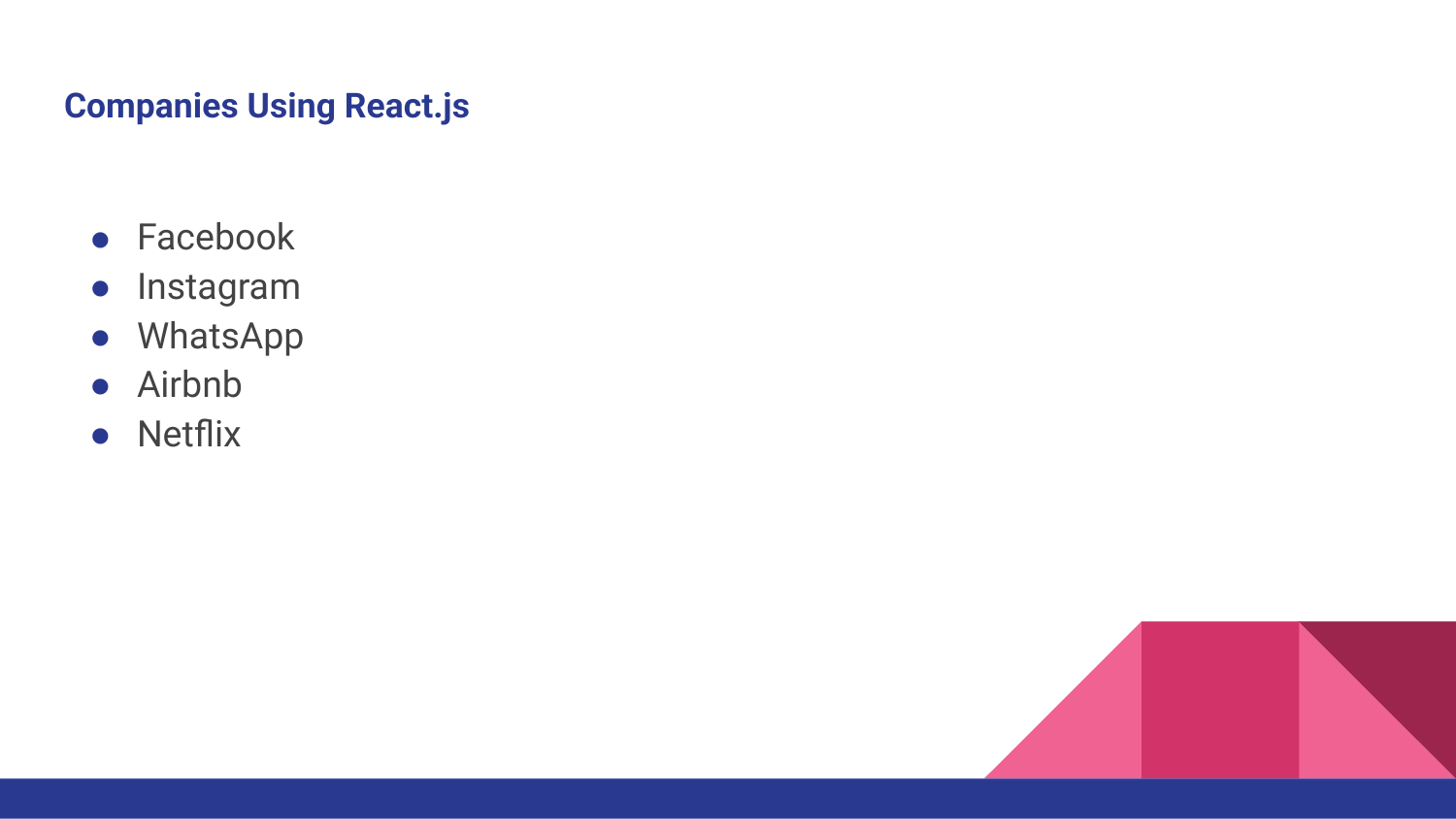

# Companies Using React.js
Facebook
Instagram
WhatsApp
Airbnb
Netflix